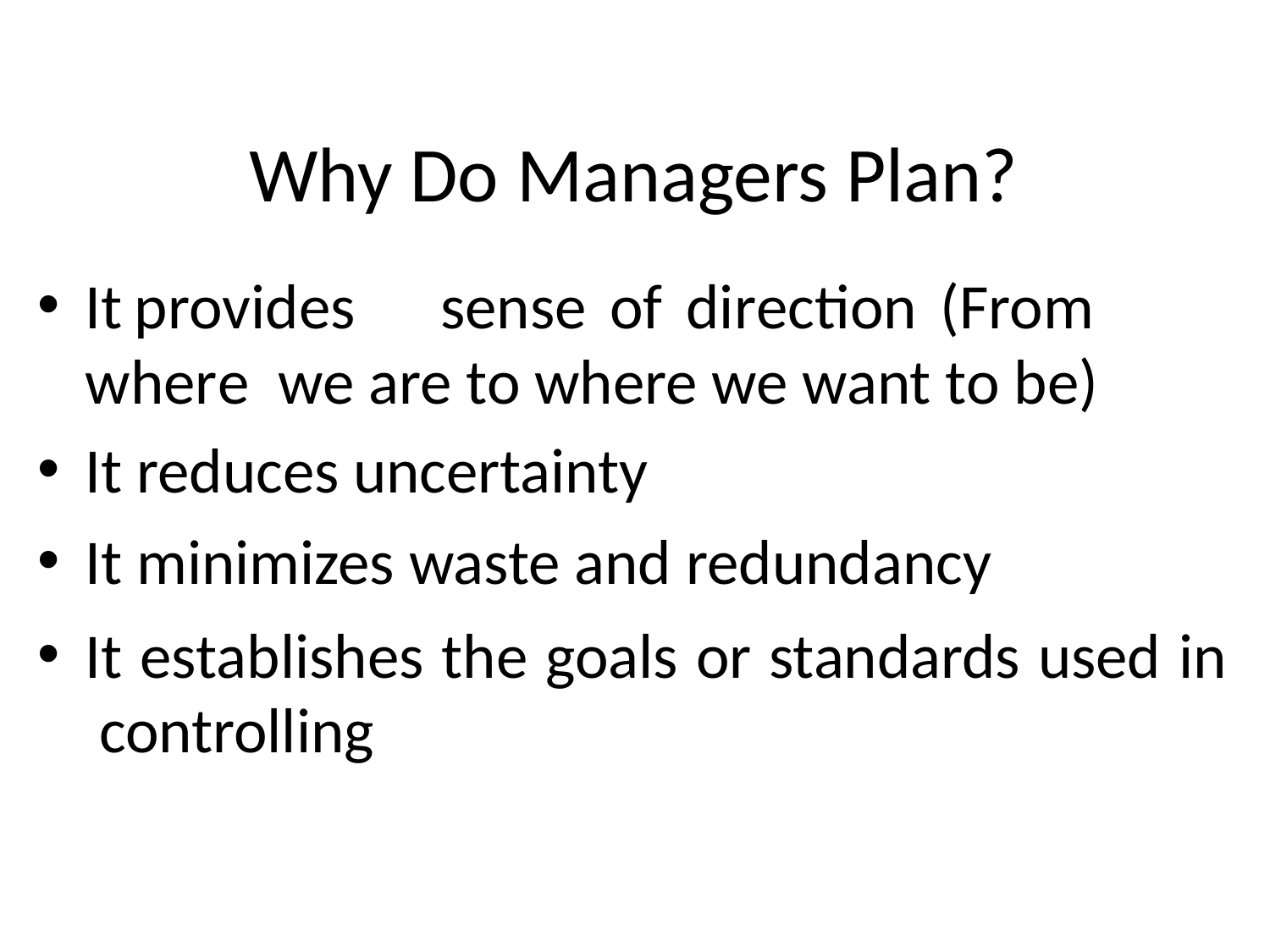

# Why Do Managers Plan?
It	provides	sense	of	direction	(From	where  we are to where we want to be)
It reduces uncertainty
It minimizes waste and redundancy
It establishes the goals or standards used in  controlling